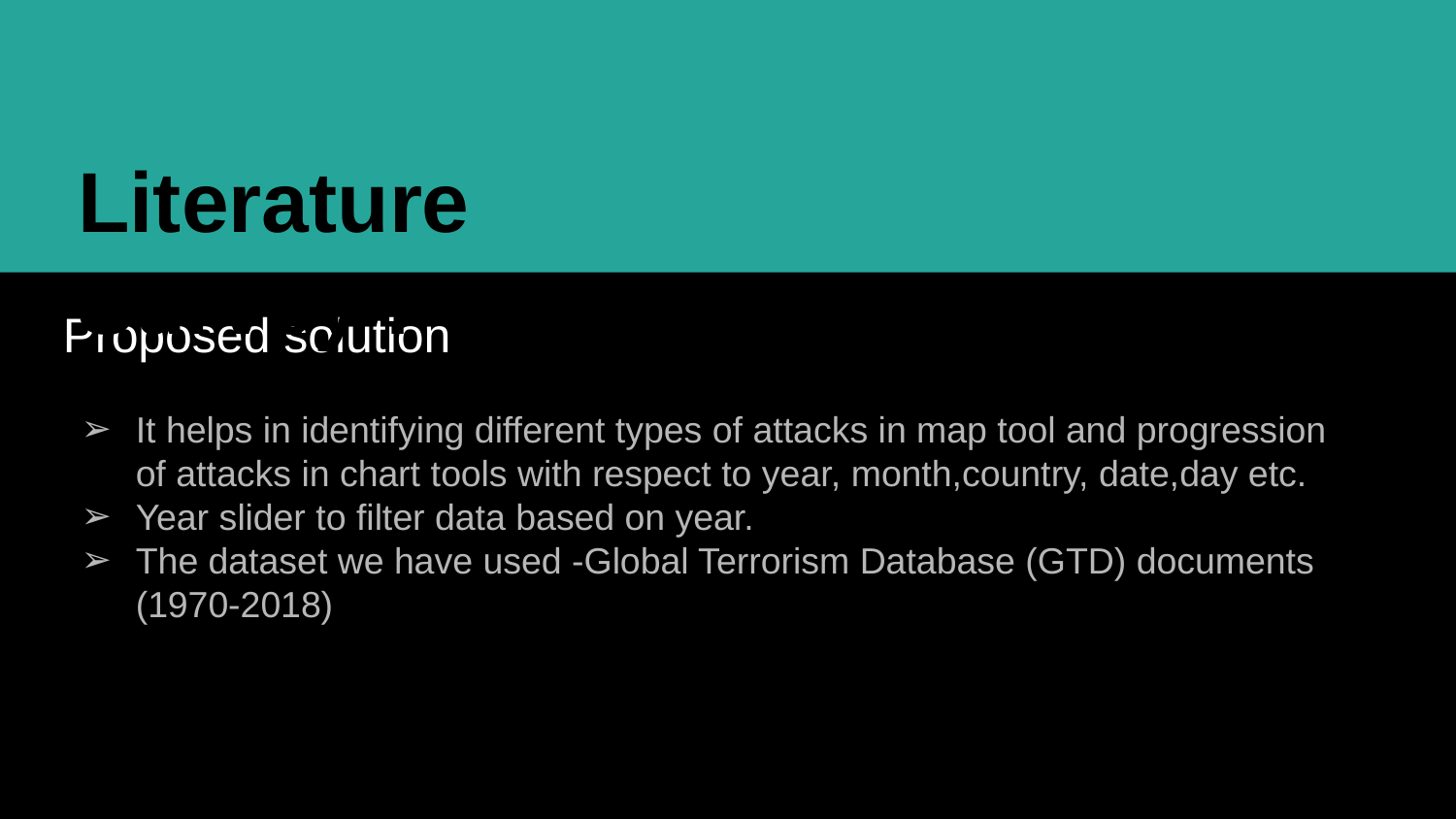

Literature Survey :-

Proposed solution

It helps in identifying different types of attacks in map tool and progression of attacks in chart tools with respect to year, month,country, date,day etc.
Year slider to filter data based on year.
The dataset we have used -Global Terrorism Database (GTD) documents (1970-2018)